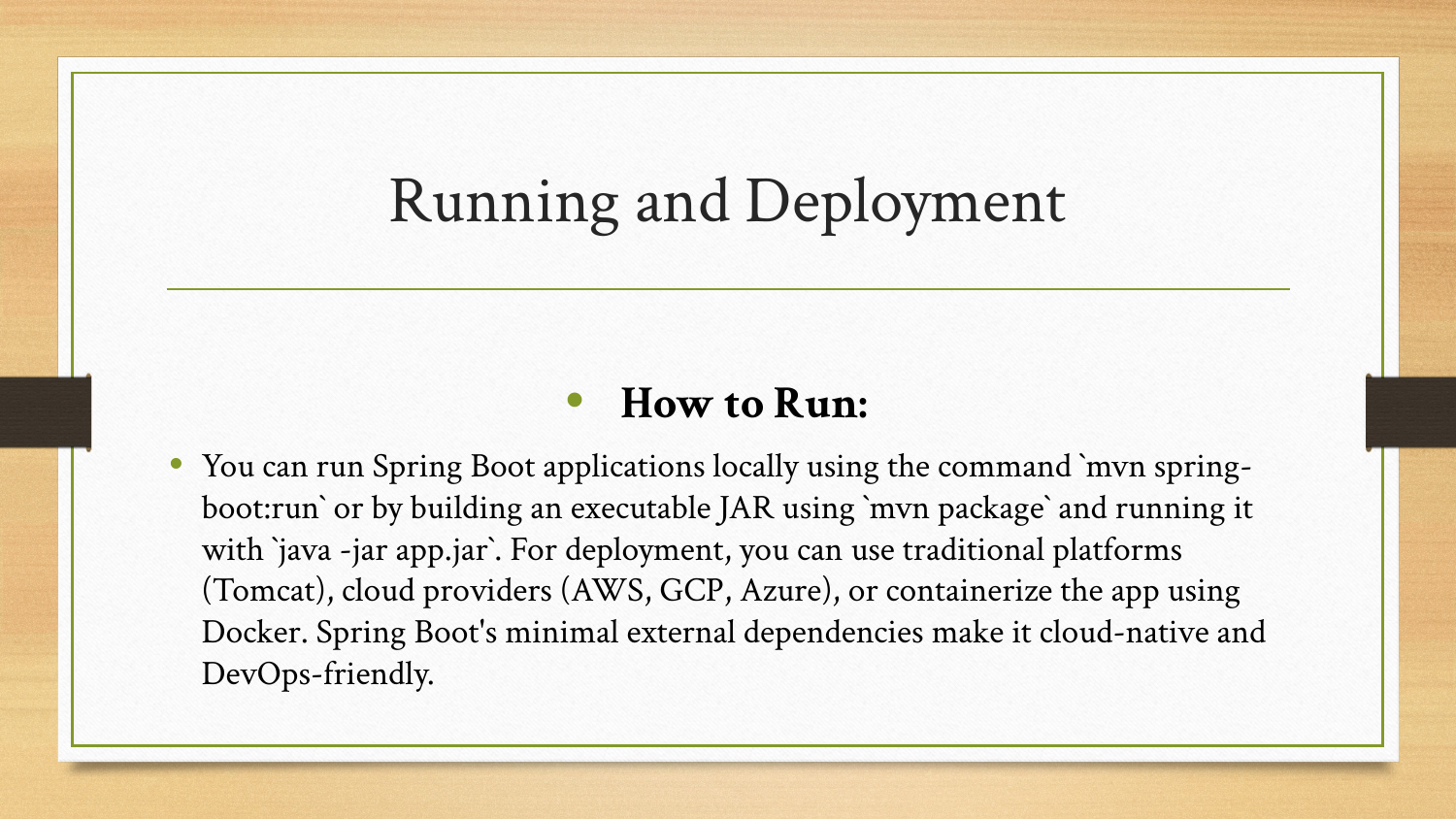

# Running and Deployment

How to Run:
You can run Spring Boot applications locally using the command `mvn spring-boot:run` or by building an executable JAR using `mvn package` and running it with `java -jar app.jar`. For deployment, you can use traditional platforms (Tomcat), cloud providers (AWS, GCP, Azure), or containerize the app using Docker. Spring Boot's minimal external dependencies make it cloud-native and DevOps-friendly.